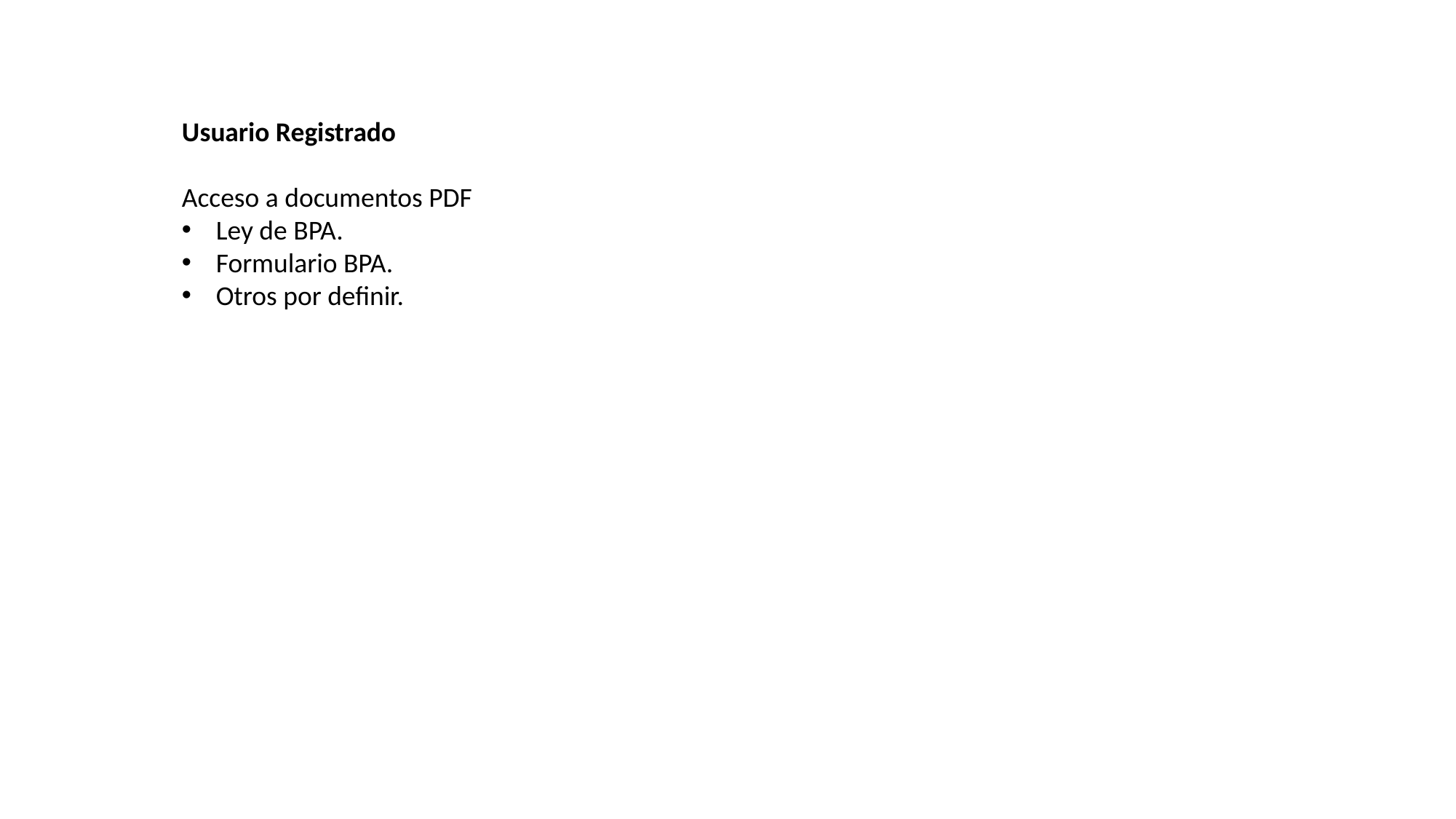

Usuario Registrado

Acceso a documentos PDF
Ley de BPA.
Formulario BPA.
Otros por definir.